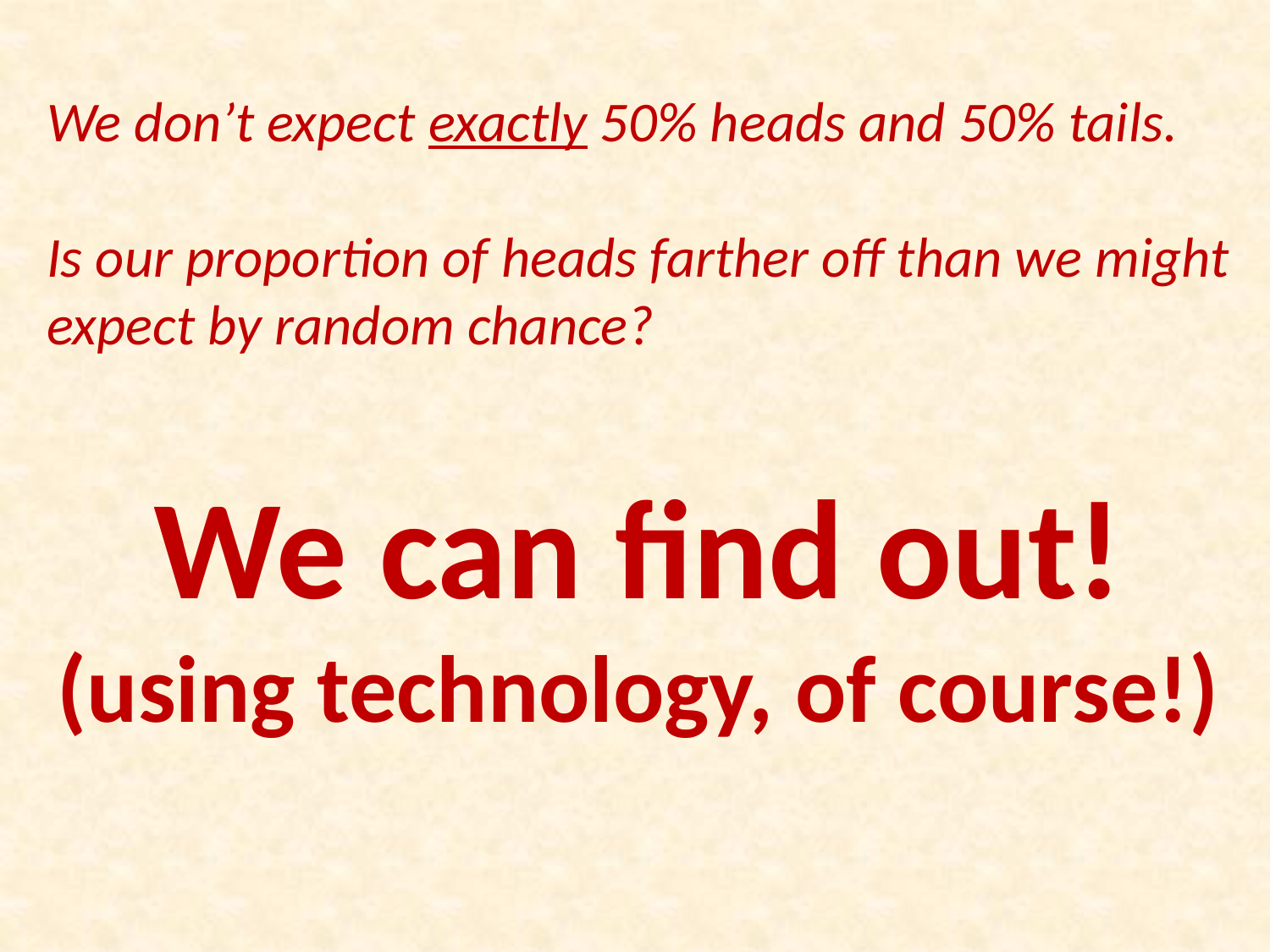

We don’t expect exactly 50% heads and 50% tails.

Is our proportion of heads farther off than we might expect by random chance?

We can find out!
(using technology, of course!)